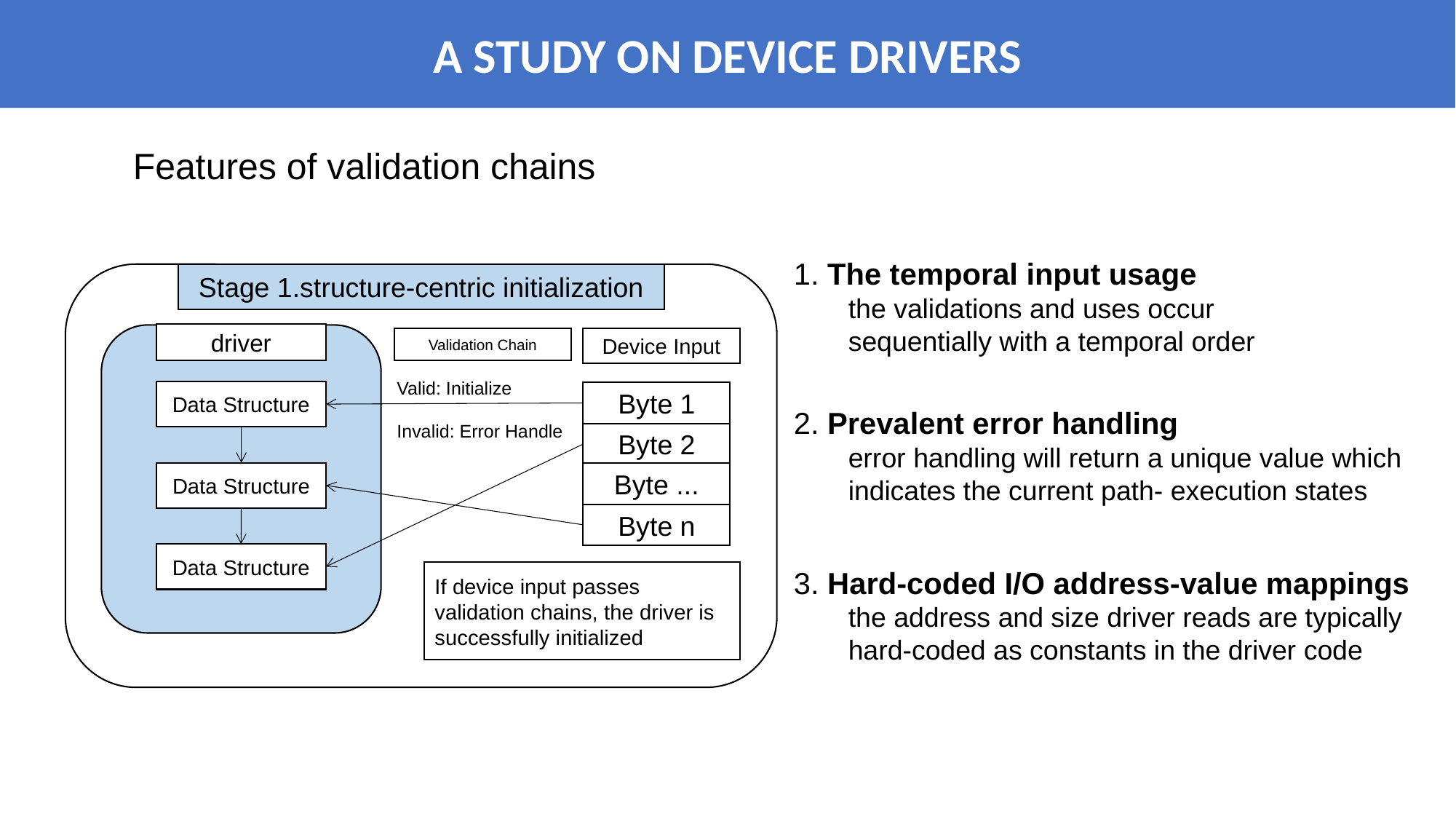

A STUDY ON DEVICE DRIVERS
Features of validation chains
1. The temporal input usage
the validations and uses occur sequentially with a temporal order

Stage 1.structure-centric initialization
driver

Validation Chain
Device Input
     Valid: Initialize

     Invalid: Error Handle
Data Structure
Byte 1
Byte 2
Data Structure
Byte ...
Byte n
Data Structure
2. Prevalent error handling
error handling will return a unique value which indicates the current path- execution states
3. Hard-coded I/O address-value mappings
the address and size driver reads are typically hard-coded as constants in the driver code
If device input passes validation chains, the driver is successfully initialized